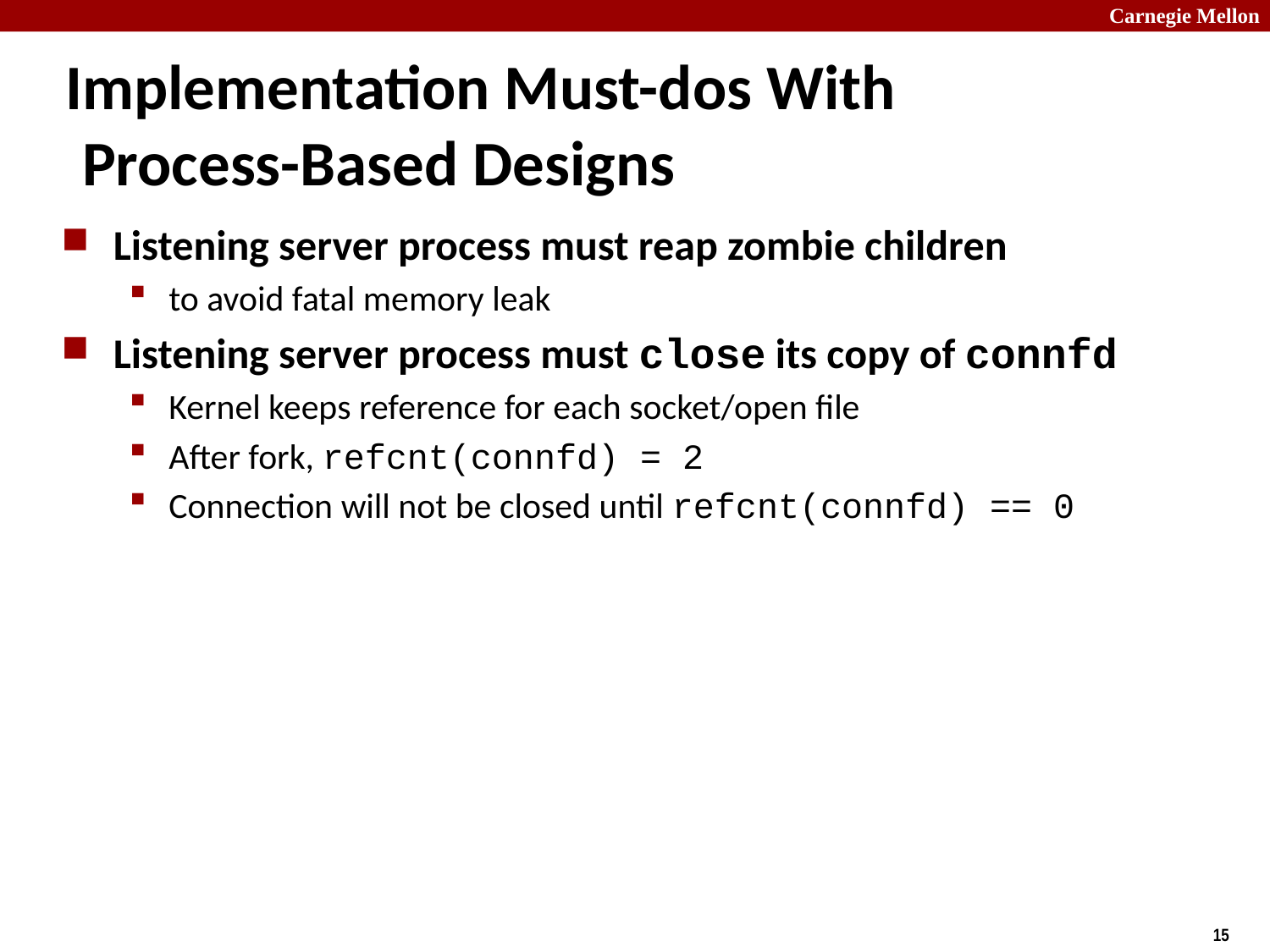

# Implementation Must-dos With Process-Based Designs
Listening server process must reap zombie children
to avoid fatal memory leak
Listening server process must close its copy of connfd
Kernel keeps reference for each socket/open file
After fork, refcnt(connfd) = 2
Connection will not be closed until refcnt(connfd) == 0